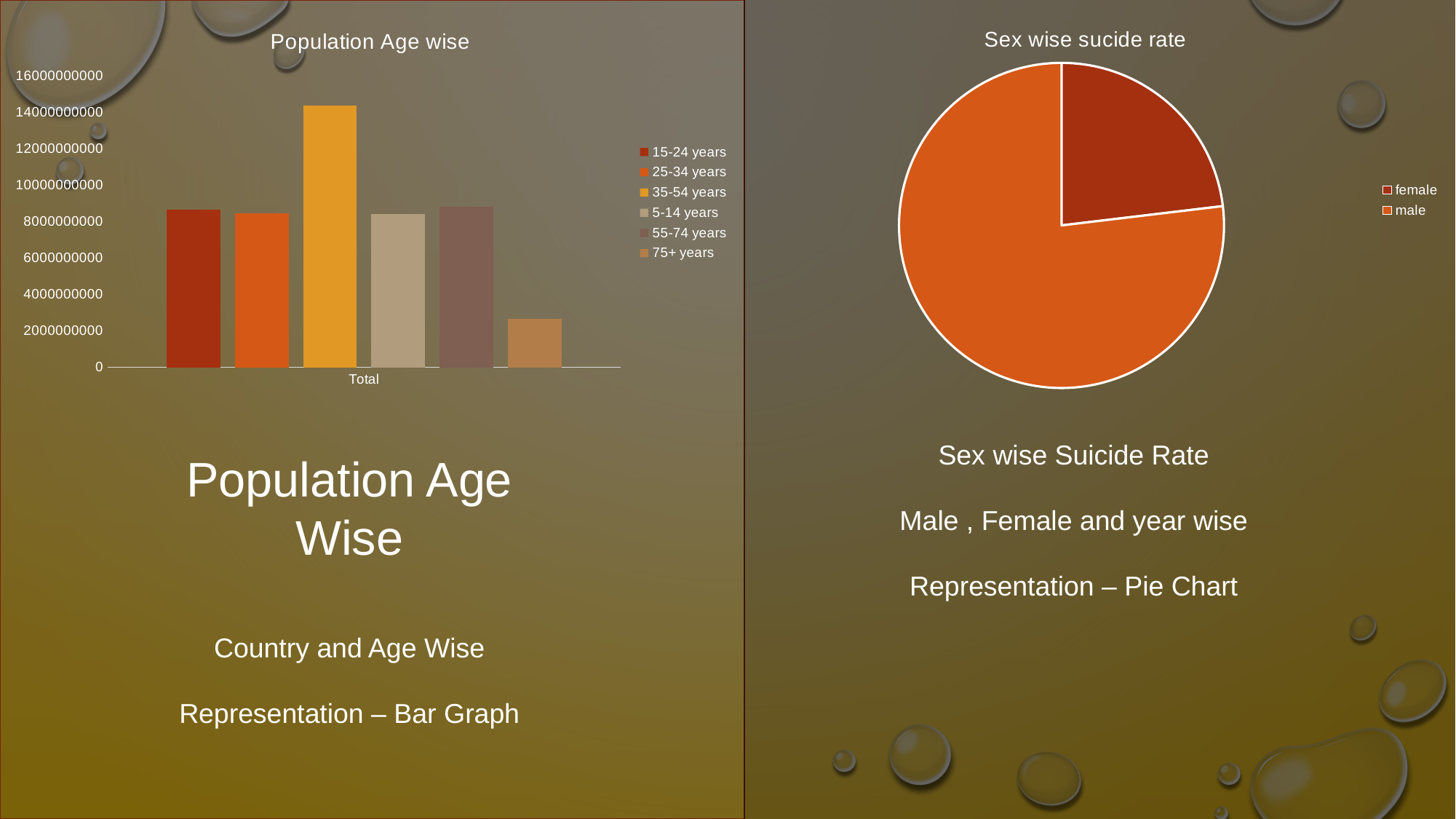

### Chart: Sex wise sucide rate

| Category | Total |
|---|---|
| female | 1559510.0 |
| male | 5188910.0 |

### Chart: Population Age wise

| Category | 15-24 years | 25-34 years | 35-54 years | 5-14 years | 55-74 years | 75+ years |
|---|---|---|---|---|---|---|
| Total | 8642946896.0 | 8438103587.0 | 14375888123.0 | 8398693237.0 | 8803245340.0 | 2663281253.0 |
Sex wise Suicide Rate

Male , Female and year wise

Representation – Pie Chart

Population Age Wise

Country and Age Wise

Representation – Bar Graph